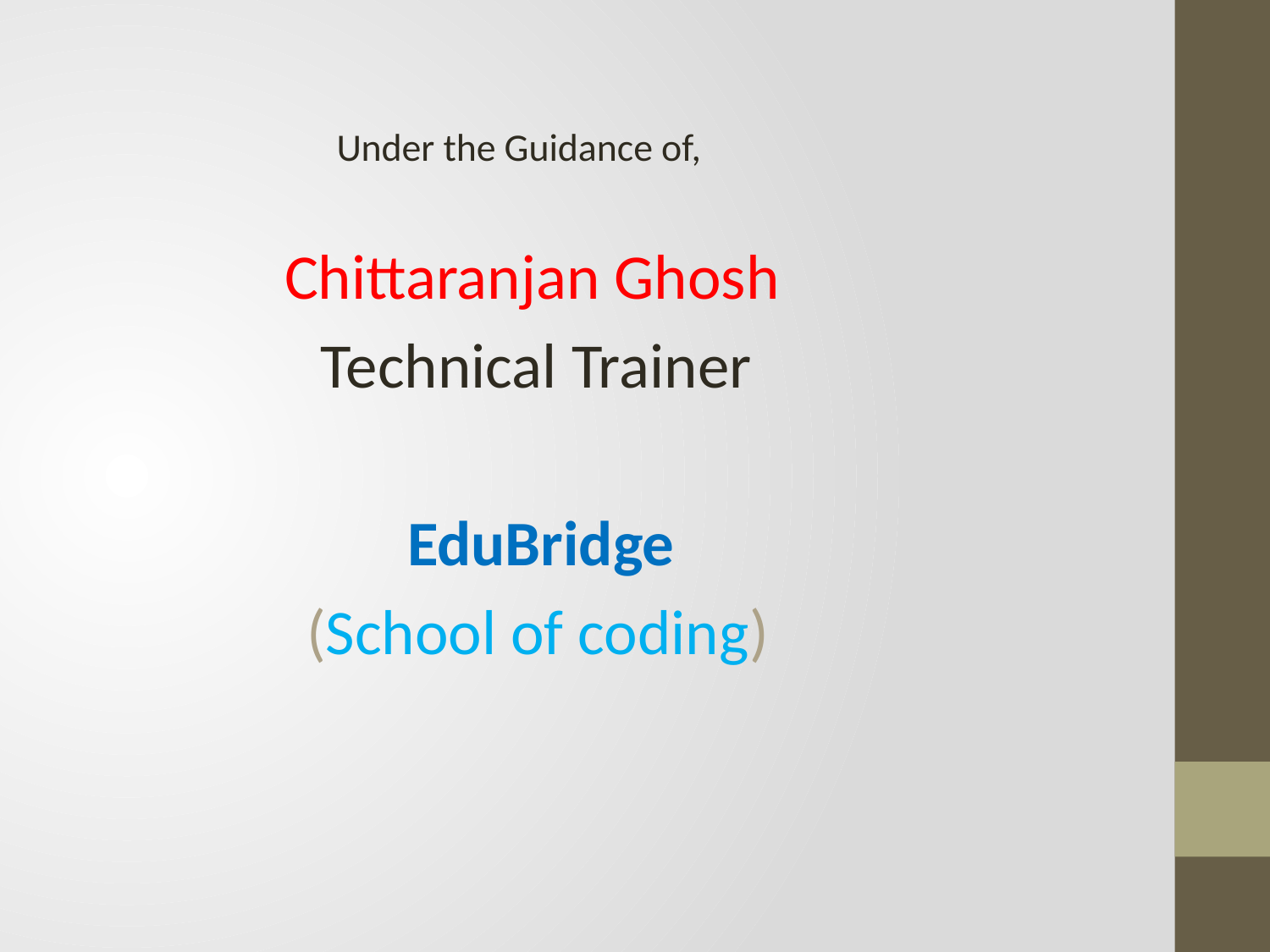

Under the Guidance of,

                        Chittaranjan Ghosh
                 Technical Trainer

                       EduBridge
                (School of coding)